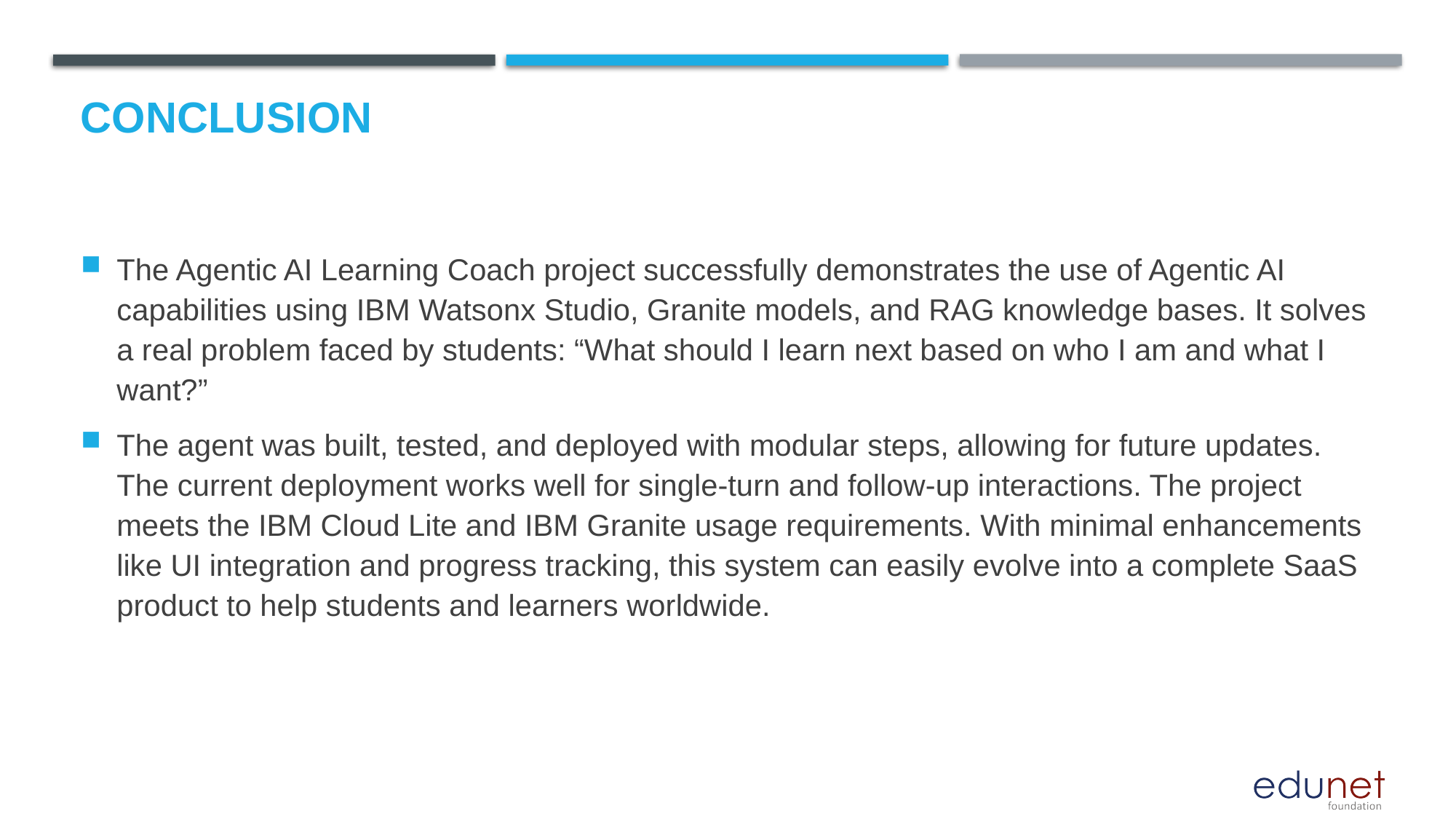

# Conclusion
The Agentic AI Learning Coach project successfully demonstrates the use of Agentic AI capabilities using IBM Watsonx Studio, Granite models, and RAG knowledge bases. It solves a real problem faced by students: “What should I learn next based on who I am and what I want?”
The agent was built, tested, and deployed with modular steps, allowing for future updates. The current deployment works well for single-turn and follow-up interactions. The project meets the IBM Cloud Lite and IBM Granite usage requirements. With minimal enhancements like UI integration and progress tracking, this system can easily evolve into a complete SaaS product to help students and learners worldwide.